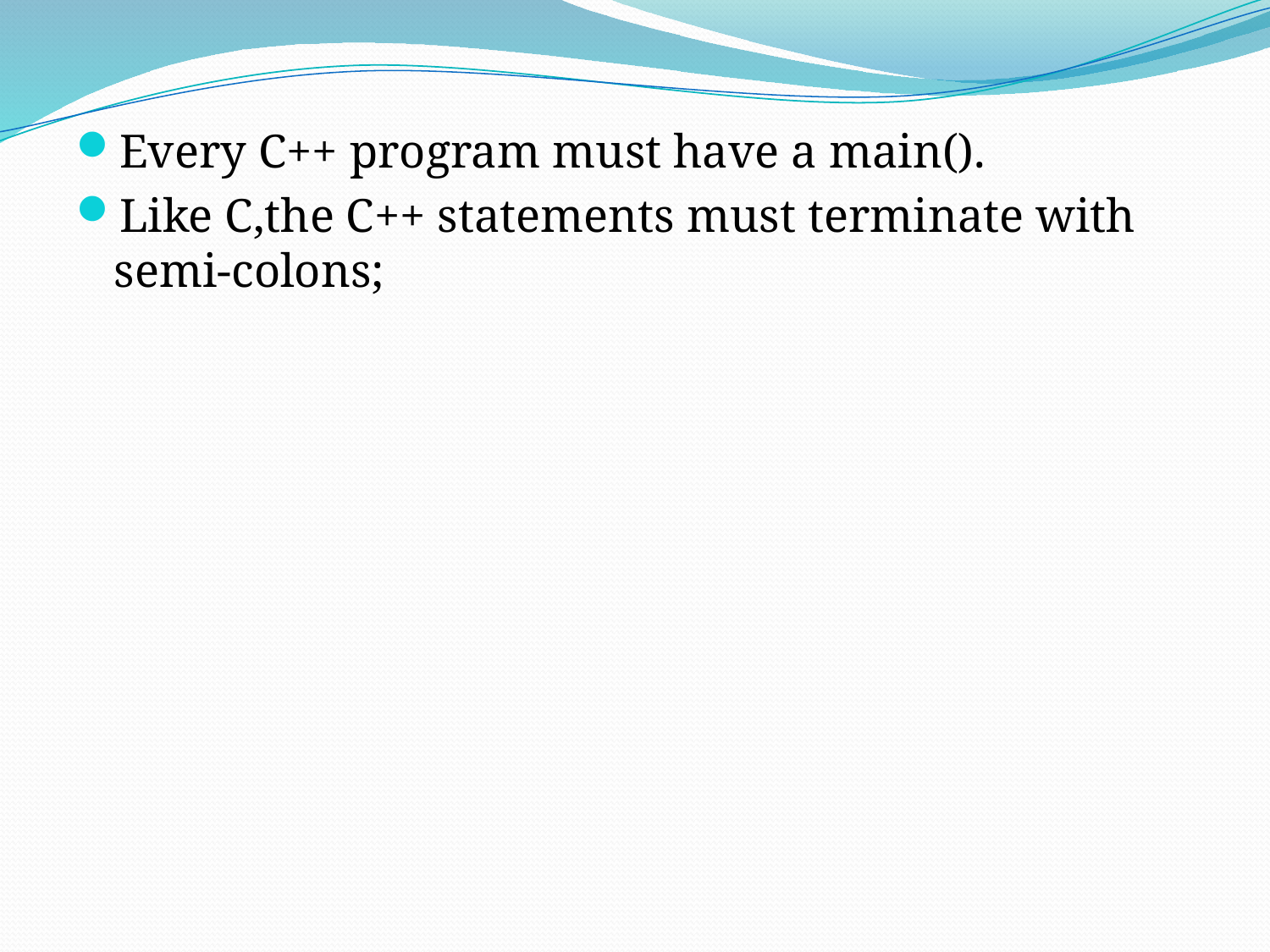

Every C++ program must have a main().
Like C,the C++ statements must terminate with semi-colons;